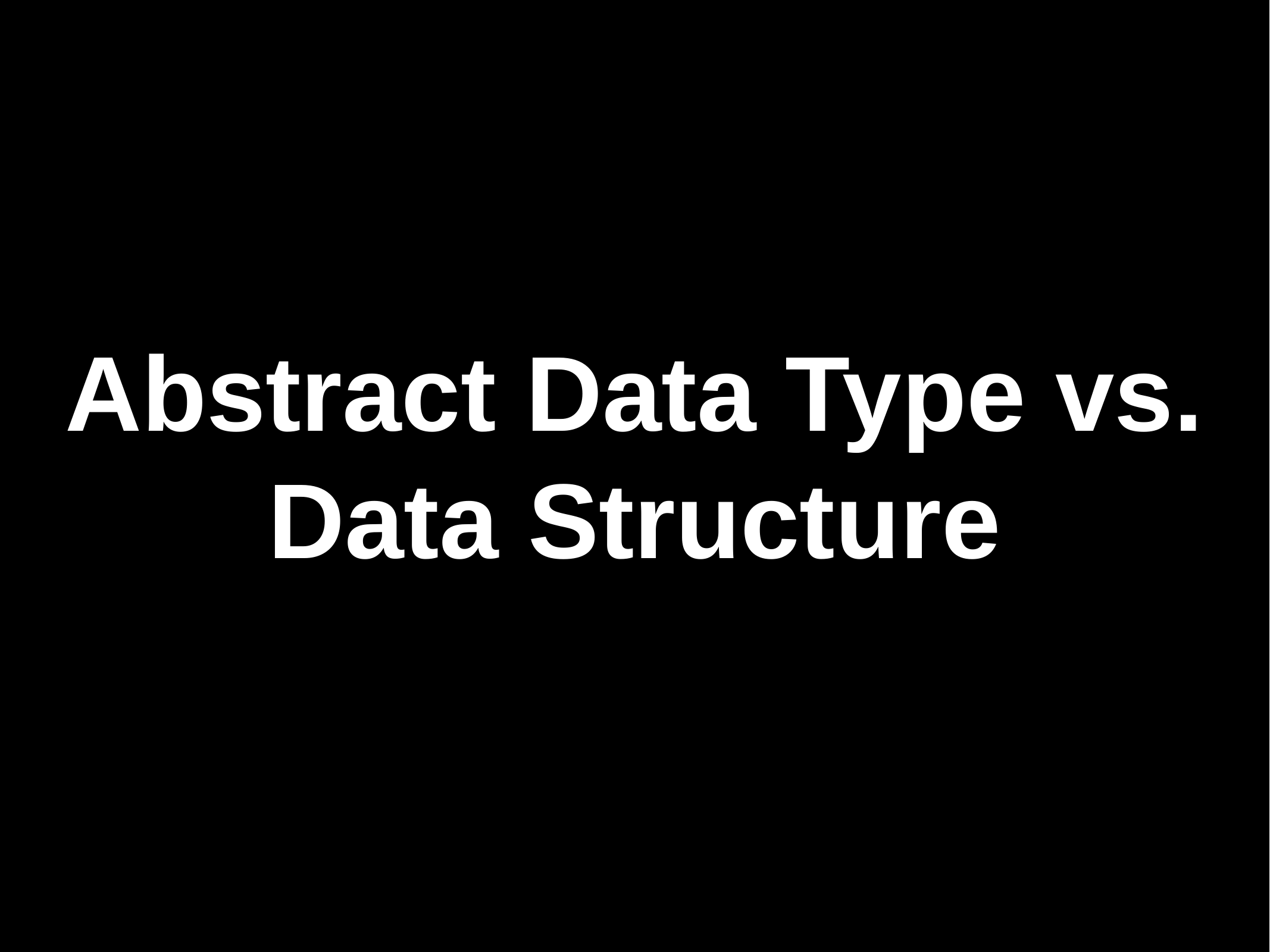

# Abstract Data Type vs. Data Structure